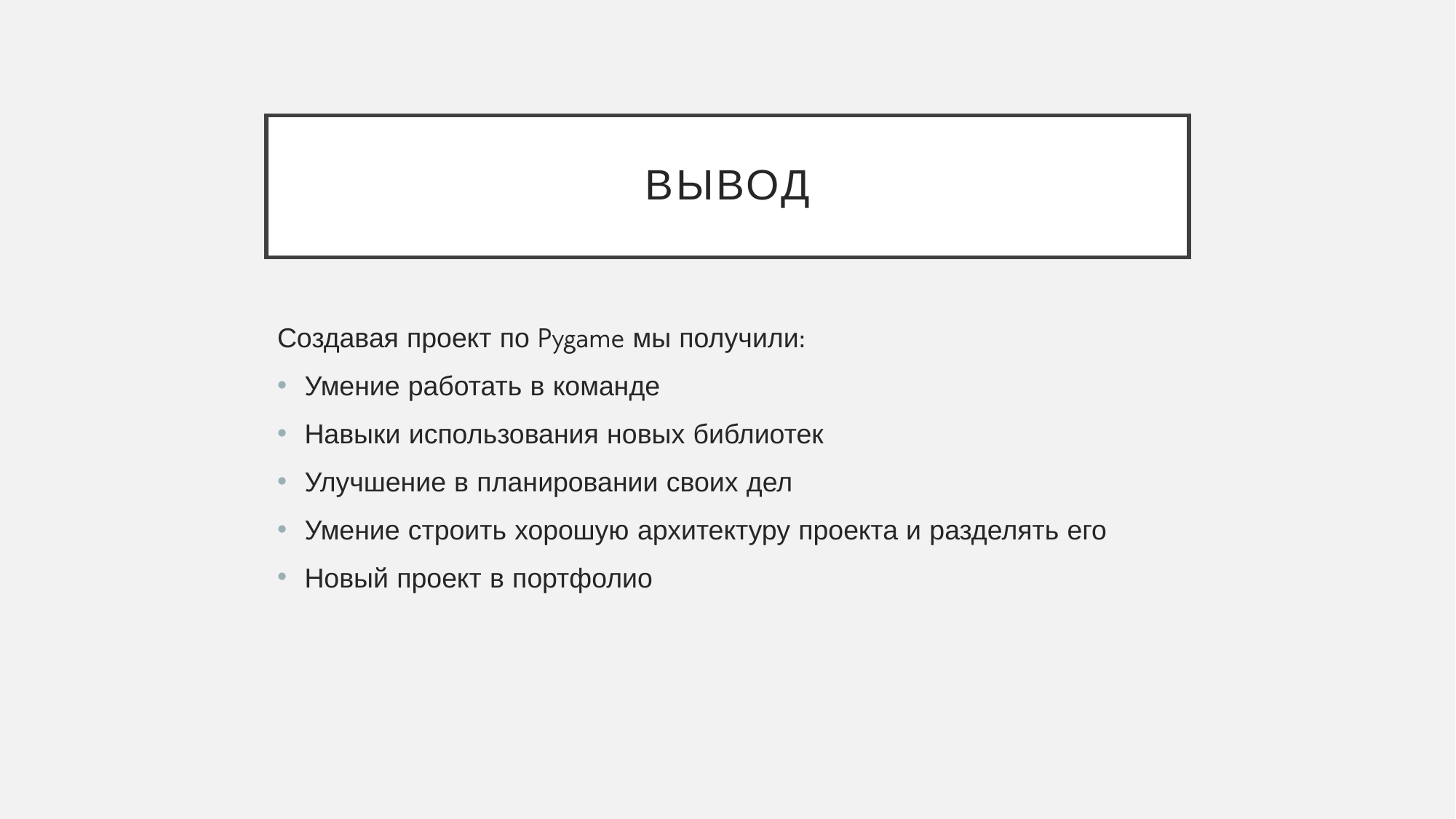

# Вывод
Создавая проект по Pygame мы получили:
Умение работать в команде
Навыки использования новых библиотек
Улучшение в планировании своих дел
Умение строить хорошую архитектуру проекта и разделять его
Новый проект в портфолио